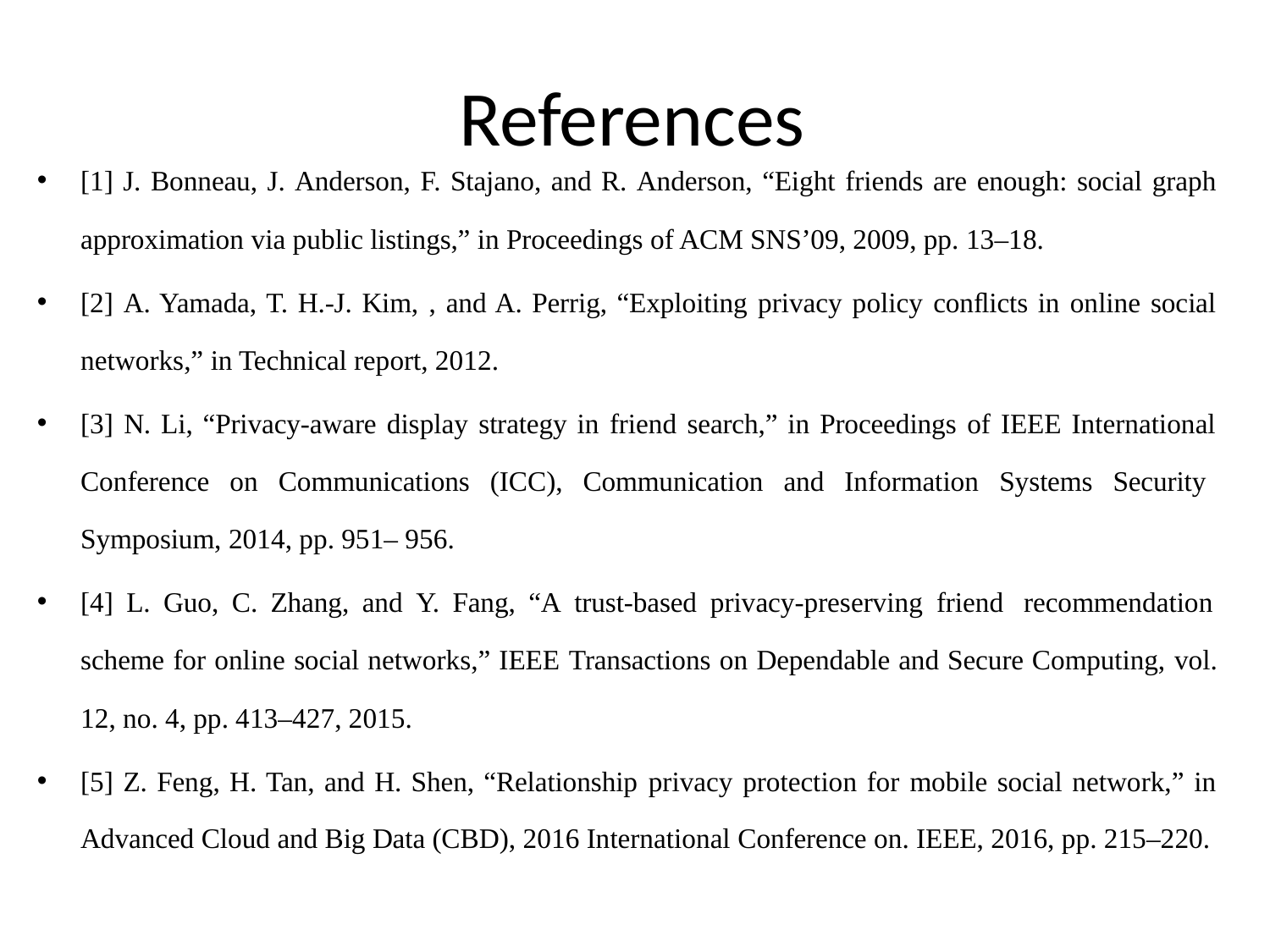

# References
[1] J. Bonneau, J. Anderson, F. Stajano, and R. Anderson, “Eight friends are enough: social graph
approximation via public listings,” in Proceedings of ACM SNS’09, 2009, pp. 13–18.
[2] A. Yamada, T. H.-J. Kim, , and A. Perrig, “Exploiting privacy policy conﬂicts in online social  networks,” in Technical report, 2012.
[3] N. Li, “Privacy-aware display strategy in friend search,” in Proceedings of IEEE International  Conference on Communications (ICC), Communication and Information Systems Security  Symposium, 2014, pp. 951– 956.
[4] L. Guo, C. Zhang, and Y. Fang, “A trust-based privacy-preserving friend recommendation  scheme for online social networks,” IEEE Transactions on Dependable and Secure Computing, vol.  12, no. 4, pp. 413–427, 2015.
[5] Z. Feng, H. Tan, and H. Shen, “Relationship privacy protection for mobile social network,” in  Advanced Cloud and Big Data (CBD), 2016 International Conference on. IEEE, 2016, pp. 215–220.